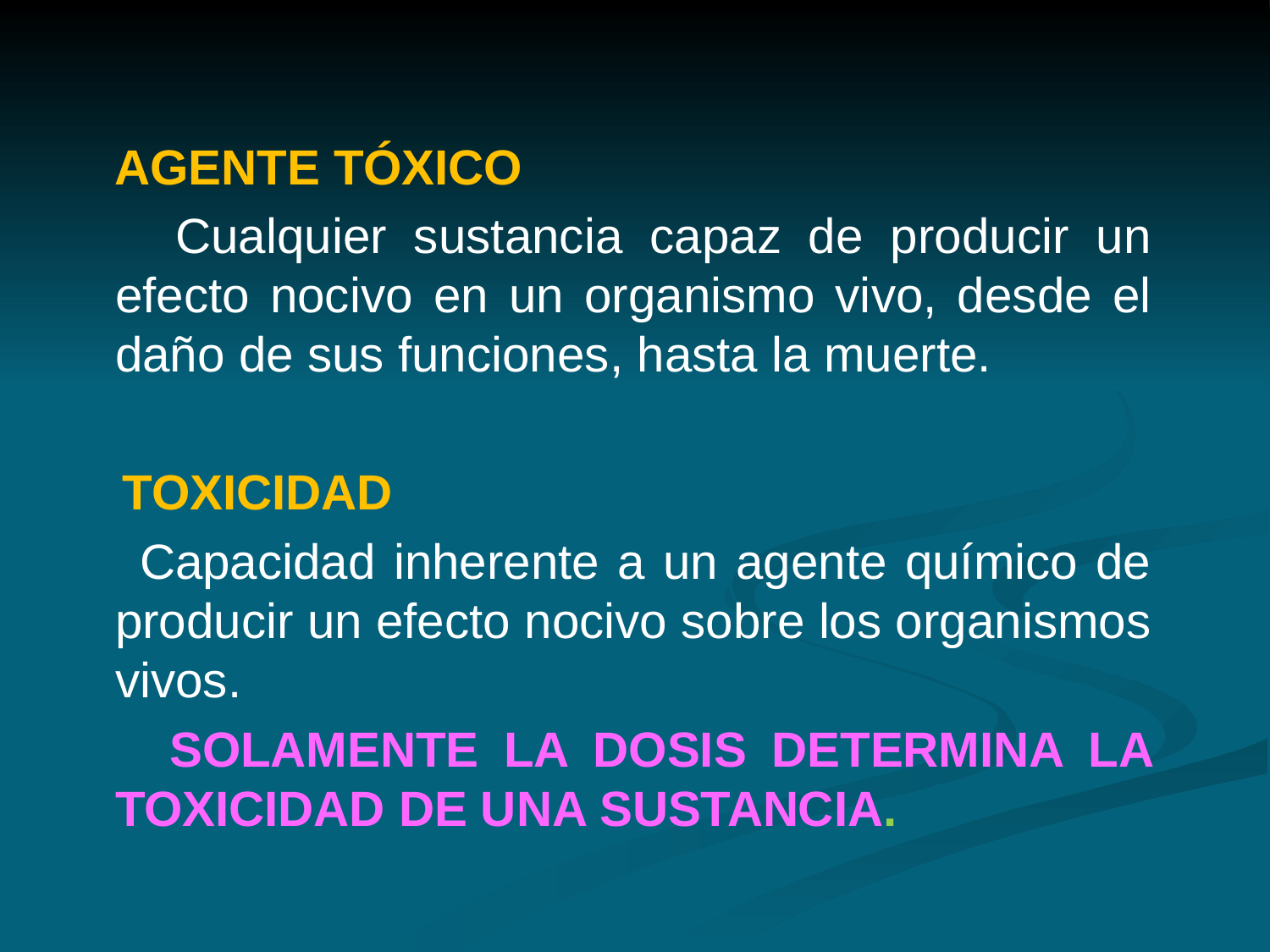

AGENTE TÓXICO
    Cualquier sustancia capaz de producir un efecto nocivo en un organismo vivo, desde el daño de sus funciones, hasta la muerte.

    TOXICIDAD
    Capacidad inherente a un agente químico de producir un efecto nocivo sobre los organismos vivos.
    SOLAMENTE LA DOSIS DETERMINA LA TOXICIDAD DE UNA SUSTANCIA.